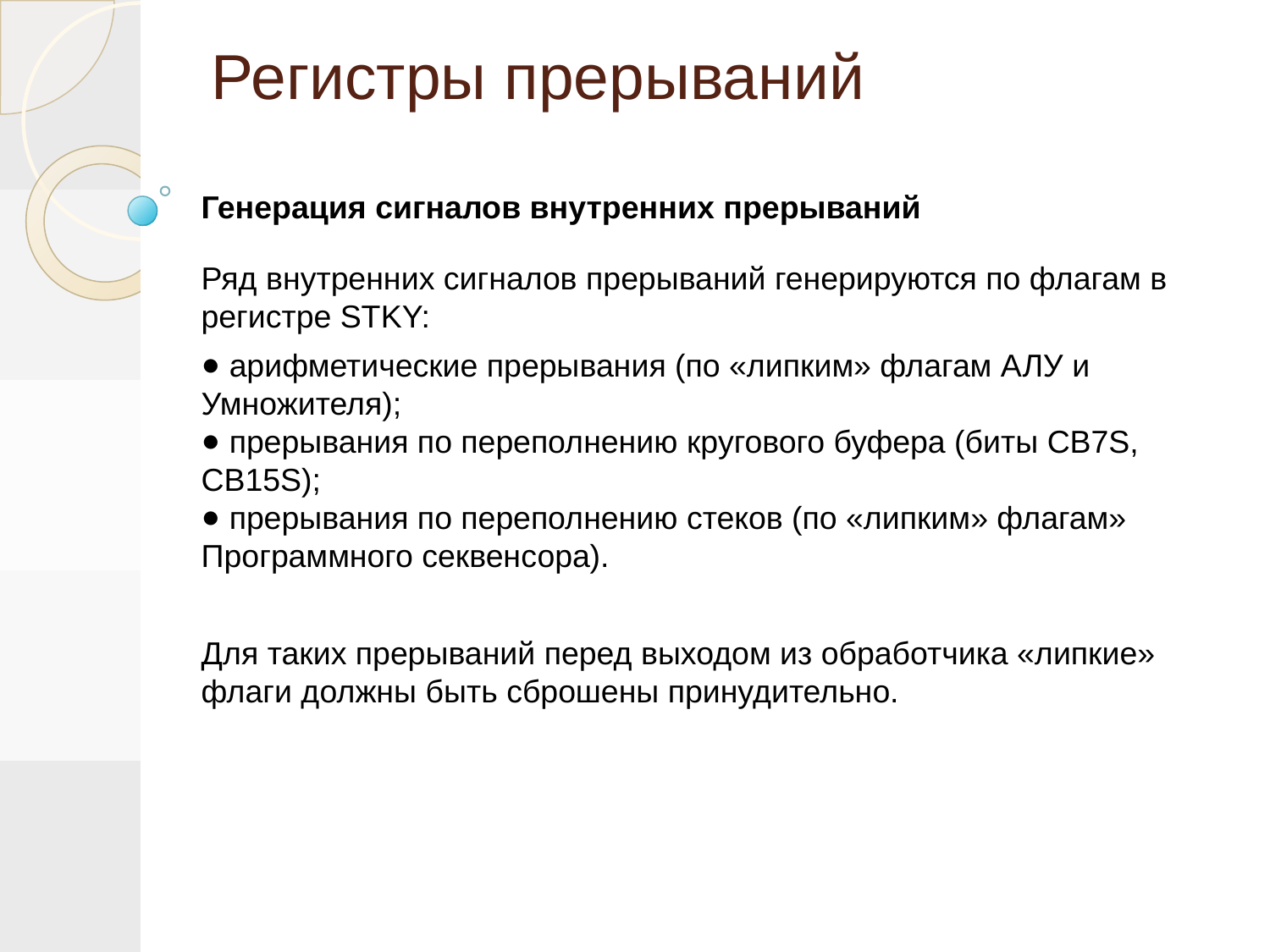

# Регистры прерываний
Генерация сигналов внутренних прерываний
Ряд внутренних сигналов прерываний генерируются по флагам в регистре STKY:
 арифметические прерывания (по «липким» флагам АЛУ и Умножителя);
 прерывания по переполнению кругового буфера (биты CB7S, CB15S);
 прерывания по переполнению стеков (по «липким» флагам» Программного секвенсора).

Для таких прерываний перед выходом из обработчика «липкие» флаги должны быть сброшены принудительно.